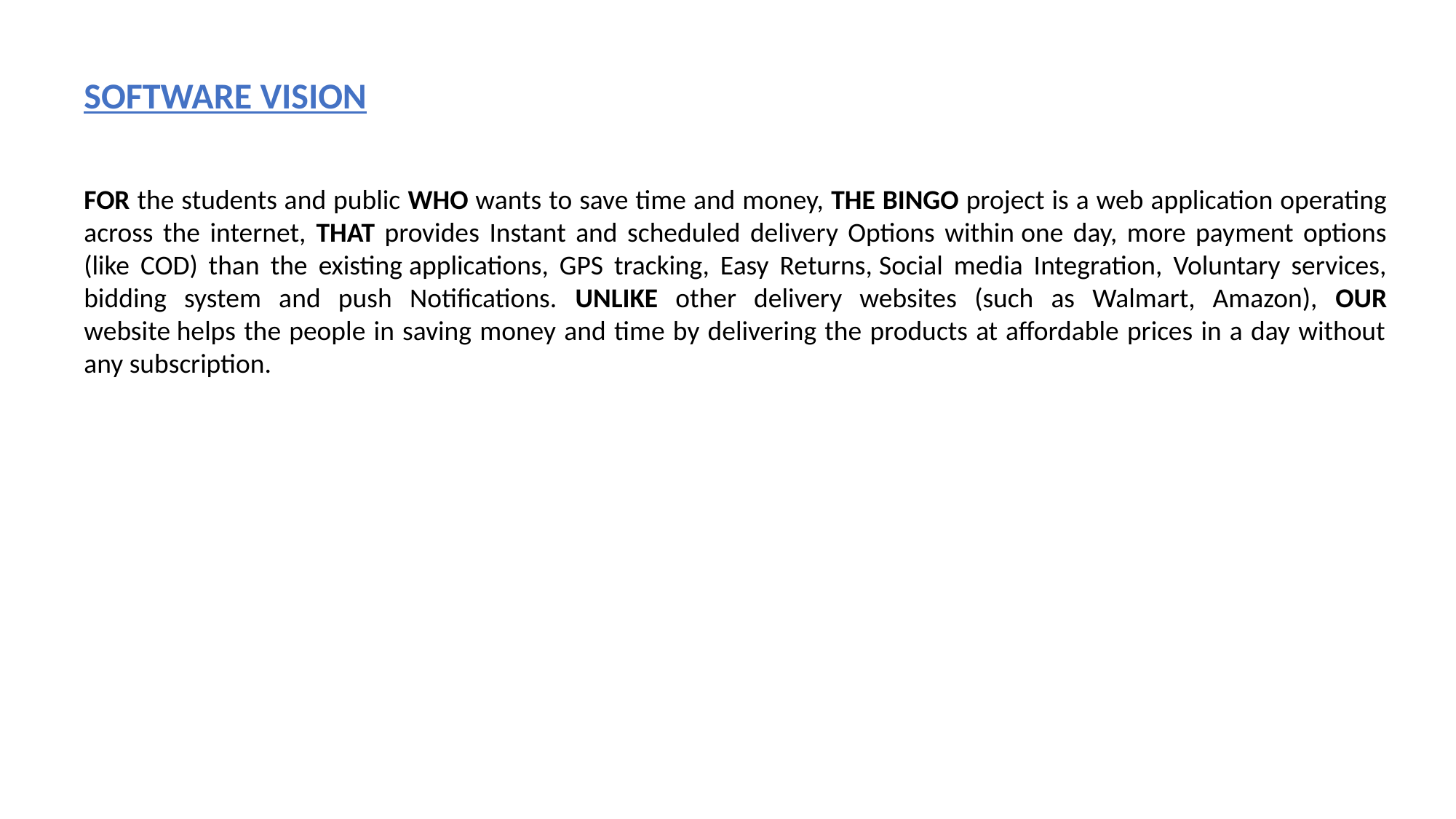

SOFTWARE VISION

FOR the students and public WHO wants to save time and money, THE BINGO project is a web application operating across the internet, THAT provides Instant and scheduled delivery Options within one day, more payment options (like COD) than the existing applications, GPS tracking, Easy Returns, Social media Integration, Voluntary services, bidding system and push Notifications. UNLIKE other delivery websites (such as Walmart, Amazon), OUR website helps the people in saving money and time by delivering the products at affordable prices in a day without any subscription.